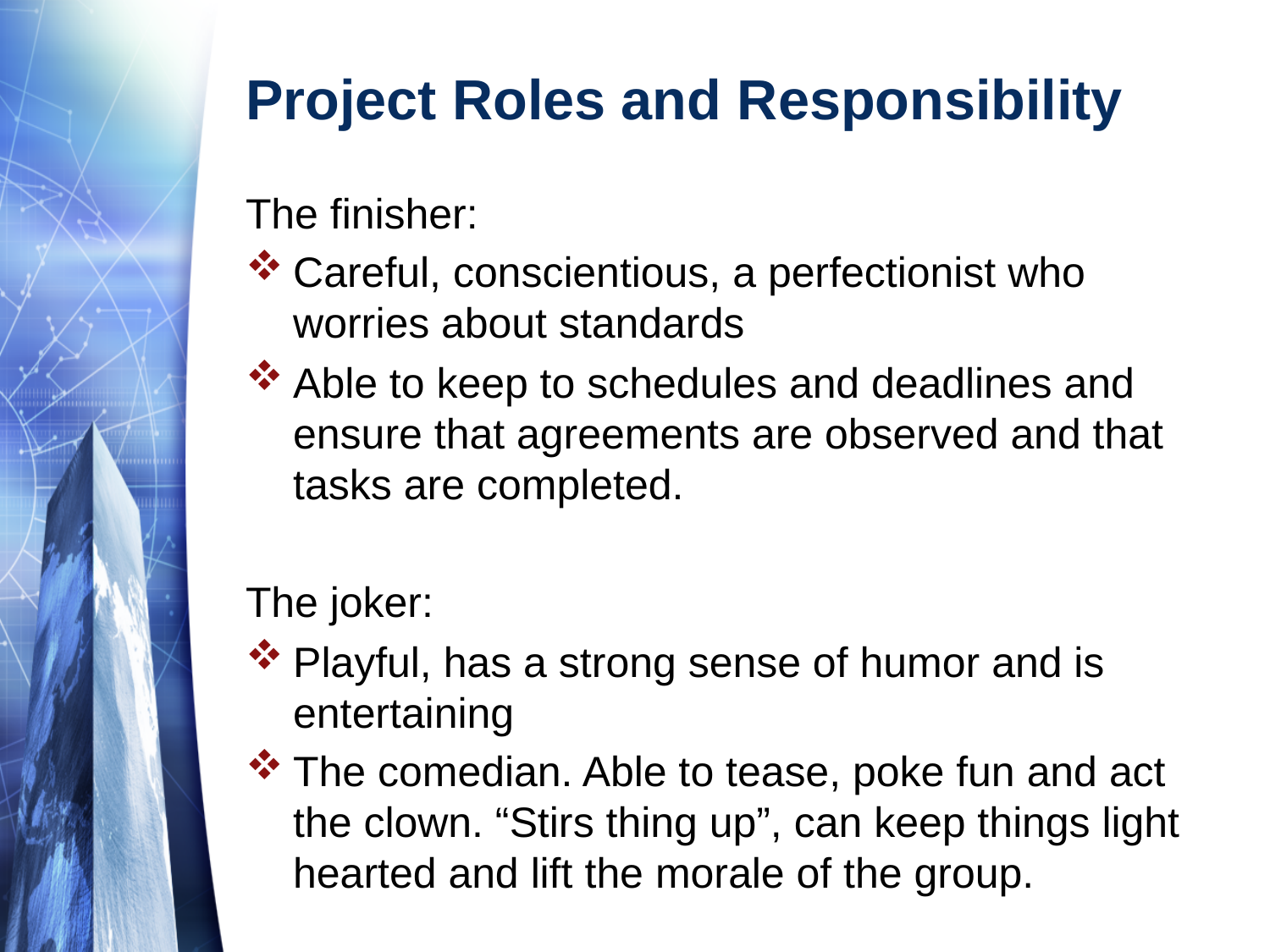

# Project Roles and Responsibility
The finisher:
Careful, conscientious, a perfectionist who worries about standards
Able to keep to schedules and deadlines and ensure that agreements are observed and that tasks are completed.

The joker:
Playful, has a strong sense of humor and is entertaining
The comedian. Able to tease, poke fun and act the clown. “Stirs thing up”, can keep things light hearted and lift the morale of the group.